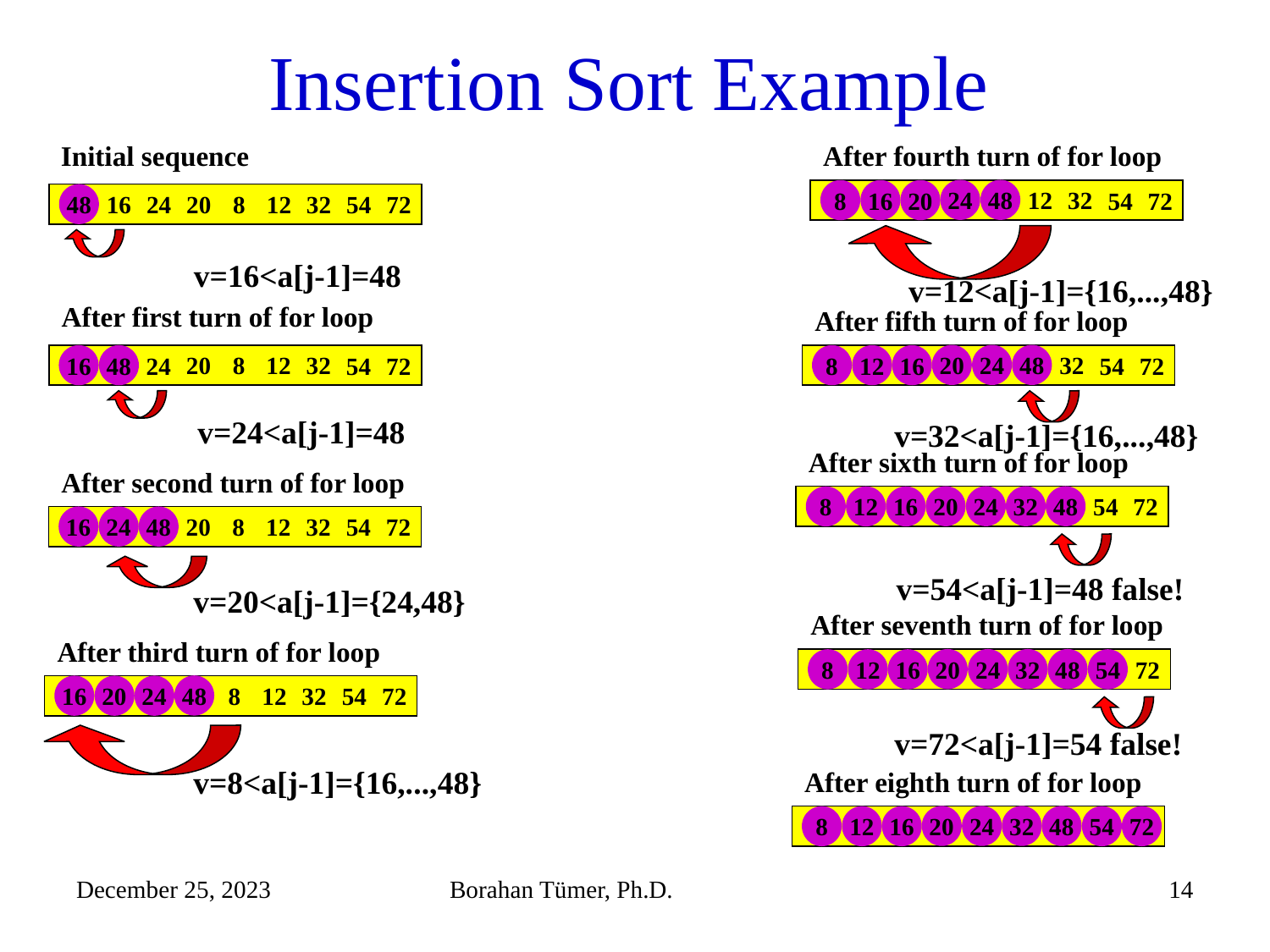

# Insertion Sort Example
Initial sequence
After fourth turn of for loop
24
48
12
32

8
16
20
54
72
20
8
12
32

48
16
24
54
72

v=16<a[j-1]=48
v=12<a[j-1]={16,...,48}
After first turn of for loop
After fifth turn of for loop
20
8
12
32

16
48
24
54
72
20
24
48
32

8
12
16
54
72

v=24<a[j-1]=48
v=32<a[j-1]={16,...,48}
After sixth turn of for loop
After second turn of for loop
20
24
32
48

8
12
16
54
72
20
8
12
32

16
24
48
54
72

v=54<a[j-1]=48 false!
v=20<a[j-1]={24,48}
After seventh turn of for loop
After third turn of for loop
20
24
32
48

8
12
16
54
72
48
8
12
32

16
20
24
54
72

v=72<a[j-1]=54 false!

v=8<a[j-1]={16,...,48}
After eighth turn of for loop
20
24
32
48

8
12
16
54
72
December 25, 2023
Borahan Tümer, Ph.D.
14